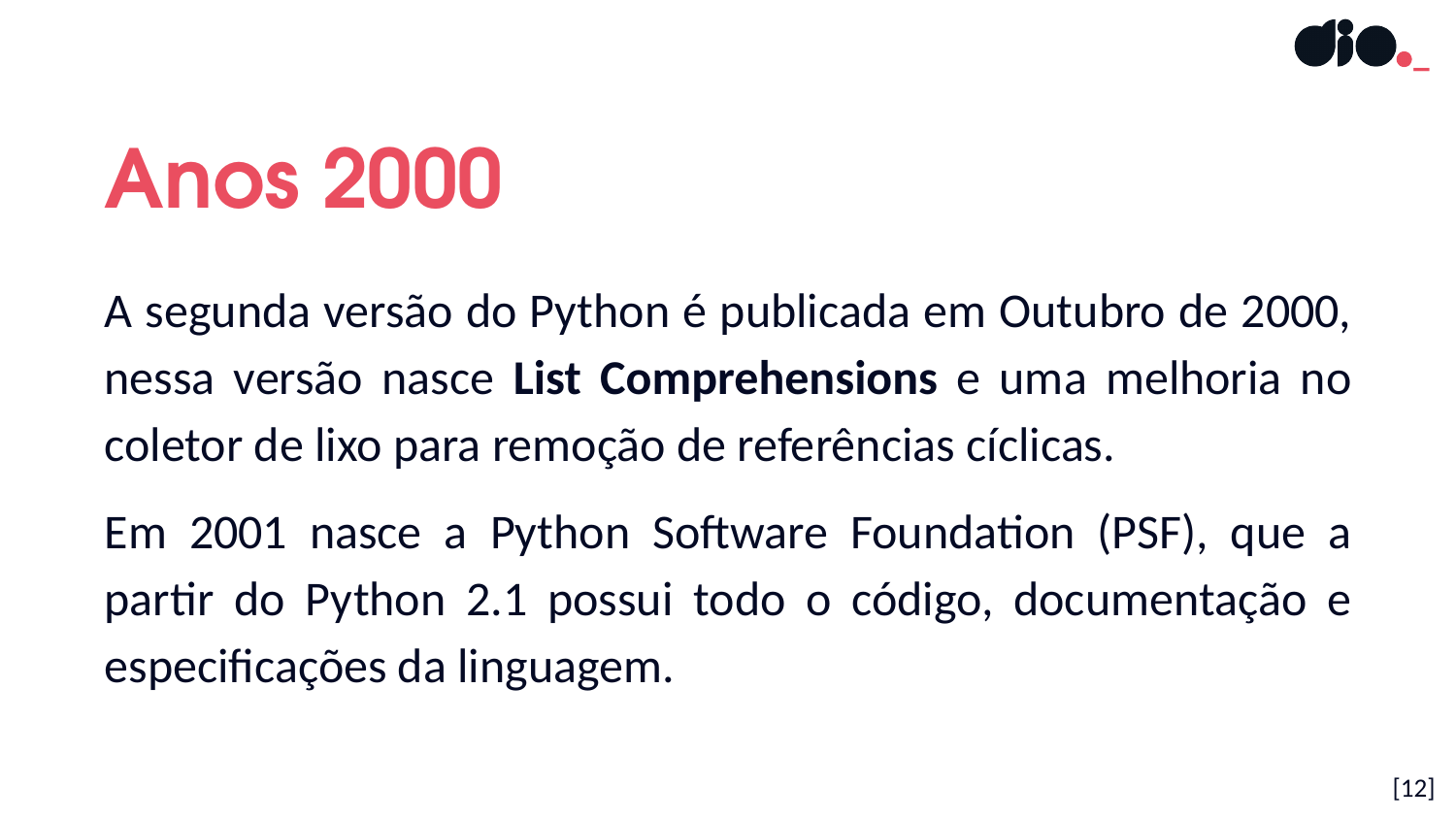

Anos 2000
A segunda versão do Python é publicada em Outubro de 2000, nessa versão nasce List Comprehensions e uma melhoria no coletor de lixo para remoção de referências cíclicas.
Em 2001 nasce a Python Software Foundation (PSF), que a partir do Python 2.1 possui todo o código, documentação e especificações da linguagem.
[12]